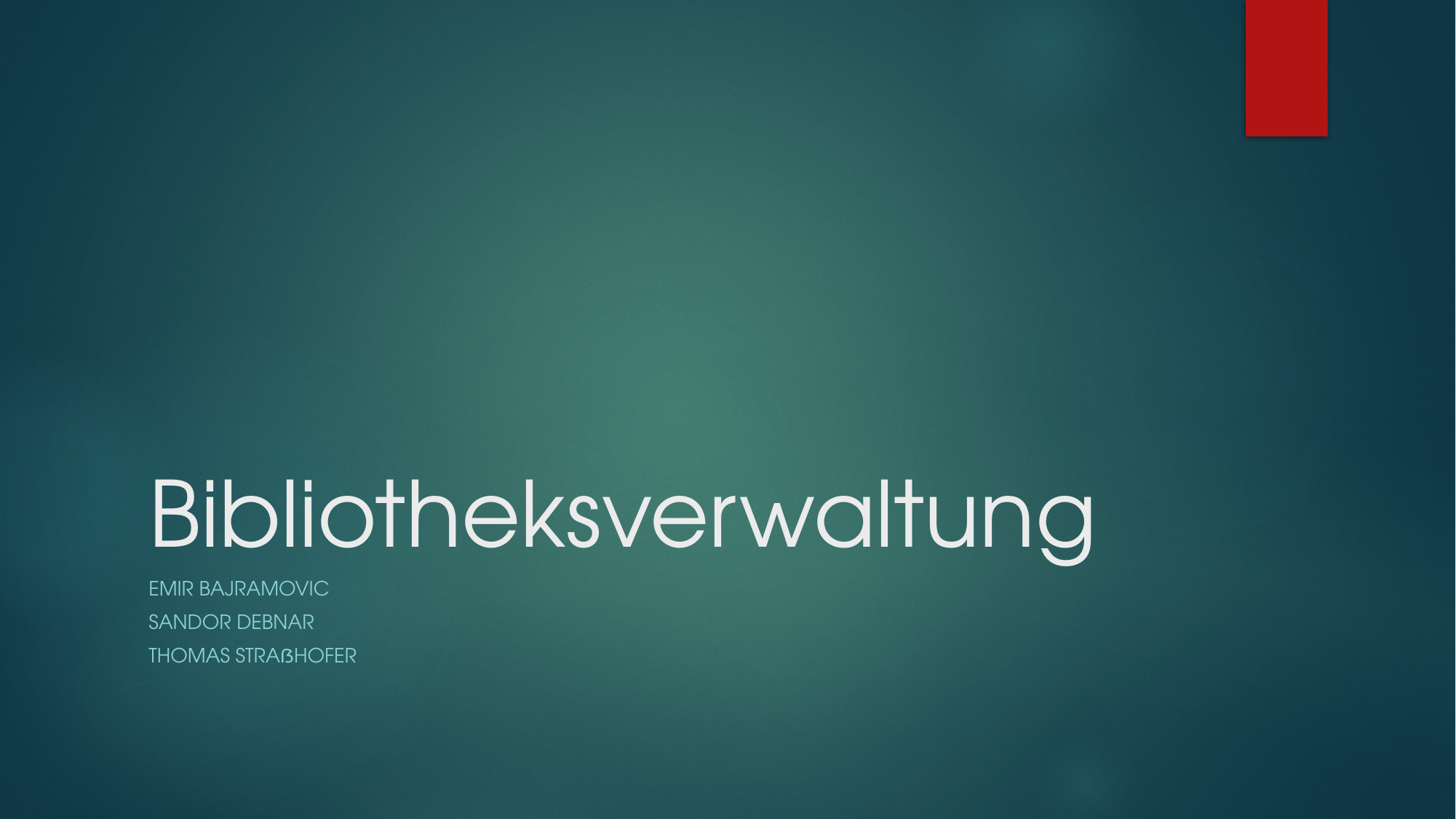

# Bibliotheksverwaltung
Emir Bajramovic
Sandor Debnar
Thomas Straßhofer